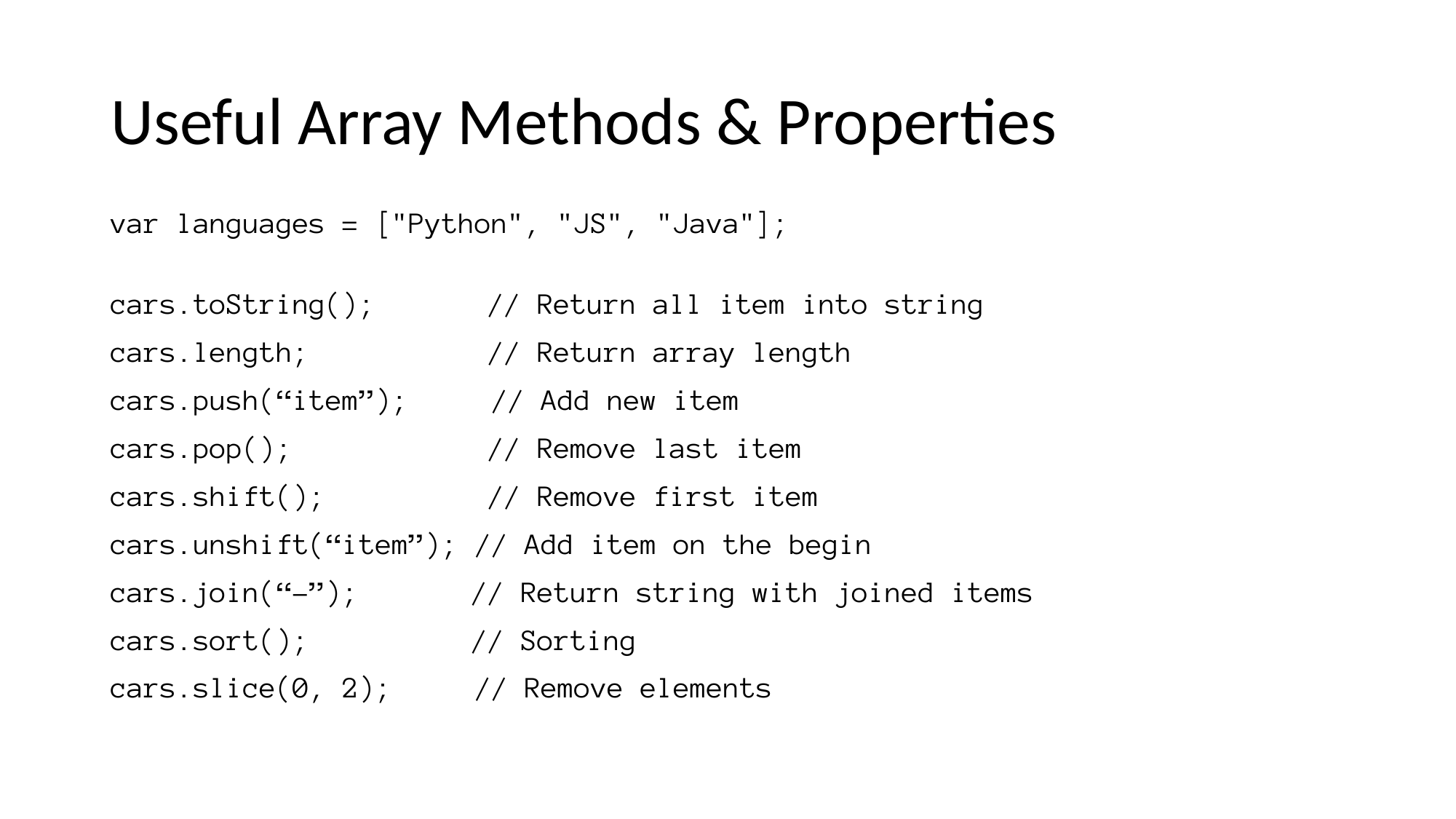

# Useful Array Methods & Properties
var languages = ["Python", "JS", "Java"];
cars.toString(); 	   // Return all item into string
cars.length;     	   // Return array length
cars.push(“item”);     // Add new item
cars.pop();   	   // Remove last item
cars.shift(); 	   // Remove first item
cars.unshift(“item”); // Add item on the begin
cars.join(“-”); 	  // Return string with joined items
cars.sort(); 		  // Sorting
cars.slice(0, 2);     // Remove elements